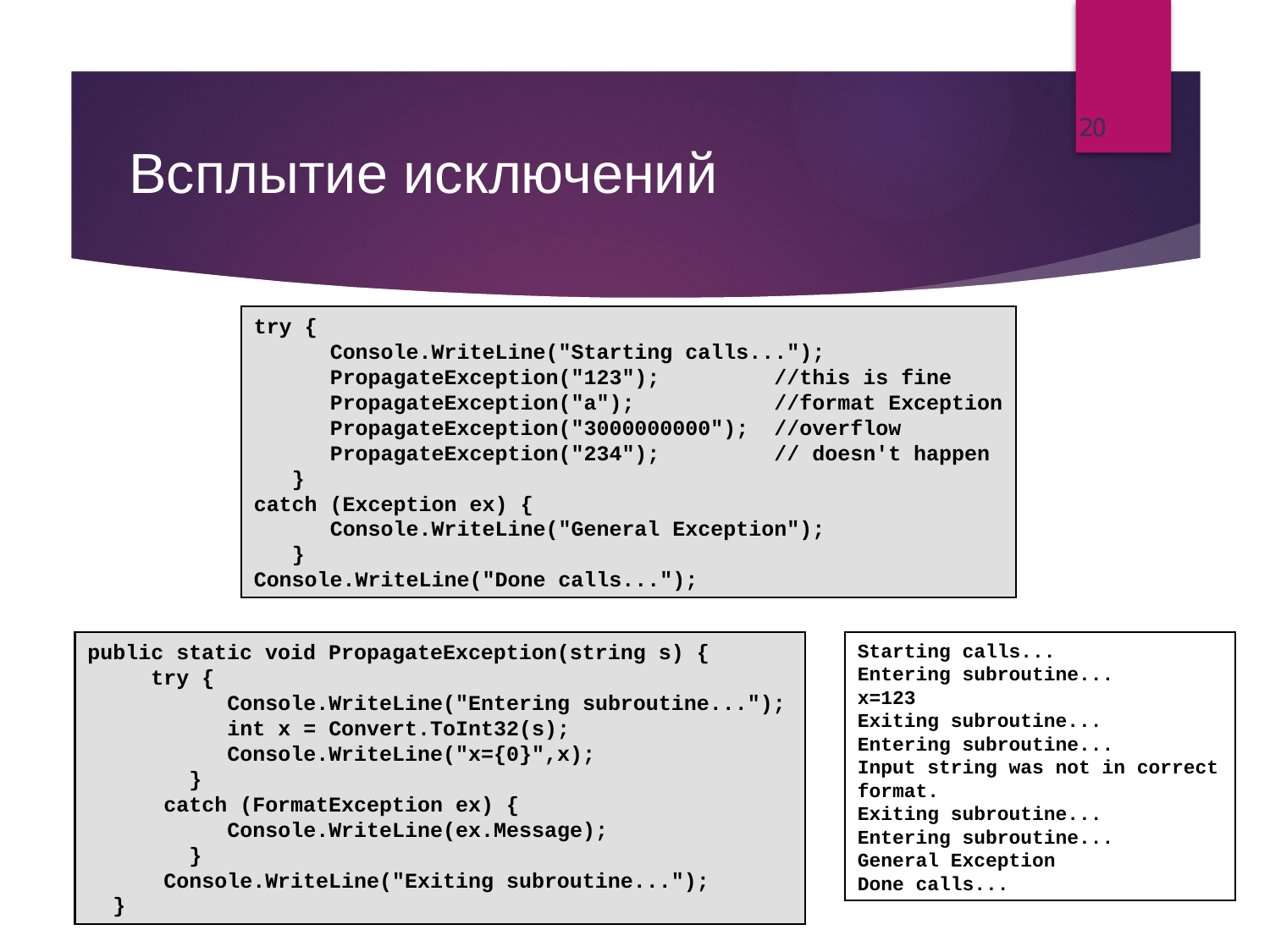

20
# Всплытие исключений
try {
      Console.WriteLine("Starting calls...");
      PropagateException("123");         //this is fine
      PropagateException("a");           //format Exception
      PropagateException("3000000000");  //overflow
      PropagateException("234");         // doesn't happen
   }
catch (Exception ex) {
      Console.WriteLine("General Exception");
   }
Console.WriteLine("Done calls...");
public static void PropagateException(string s) {
     try {
           Console.WriteLine("Entering subroutine...");
           int x = Convert.ToInt32(s);
           Console.WriteLine("x={0}",x);
        }
      catch (FormatException ex) {
           Console.WriteLine(ex.Message);
        }
      Console.WriteLine("Exiting subroutine...");
  }
Starting calls...
Entering subroutine...
x=123
Exiting subroutine...
Entering subroutine...
Input string was not in correct format.
Exiting subroutine...
Entering subroutine...
General Exception
Done calls...